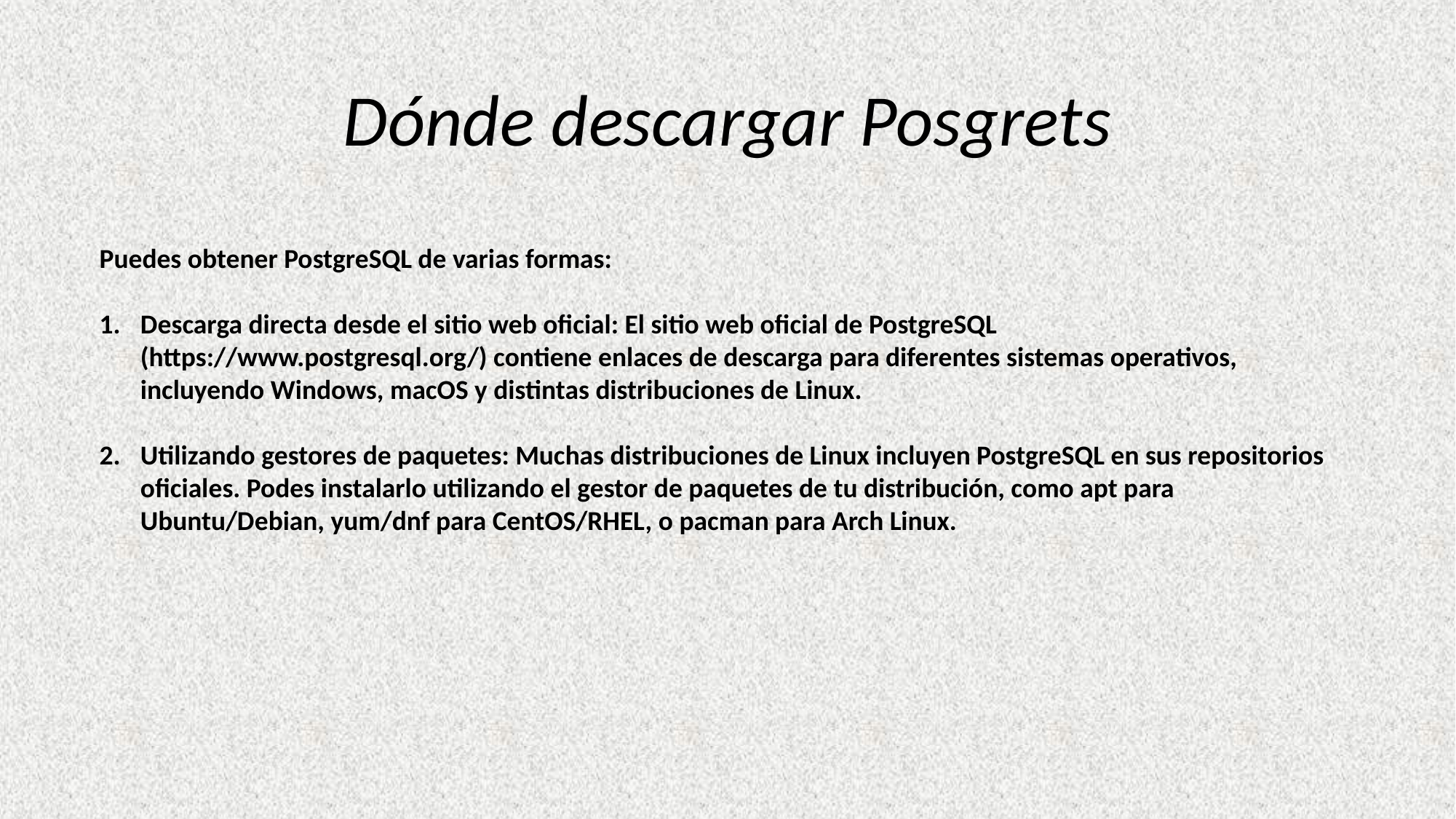

# Dónde descargar Posgrets
Puedes obtener PostgreSQL de varias formas:

Descarga directa desde el sitio web oficial: El sitio web oficial de PostgreSQL (https://www.postgresql.org/) contiene enlaces de descarga para diferentes sistemas operativos, incluyendo Windows, macOS y distintas distribuciones de Linux.

Utilizando gestores de paquetes: Muchas distribuciones de Linux incluyen PostgreSQL en sus repositorios oficiales. Podes instalarlo utilizando el gestor de paquetes de tu distribución, como apt para Ubuntu/Debian, yum/dnf para CentOS/RHEL, o pacman para Arch Linux.